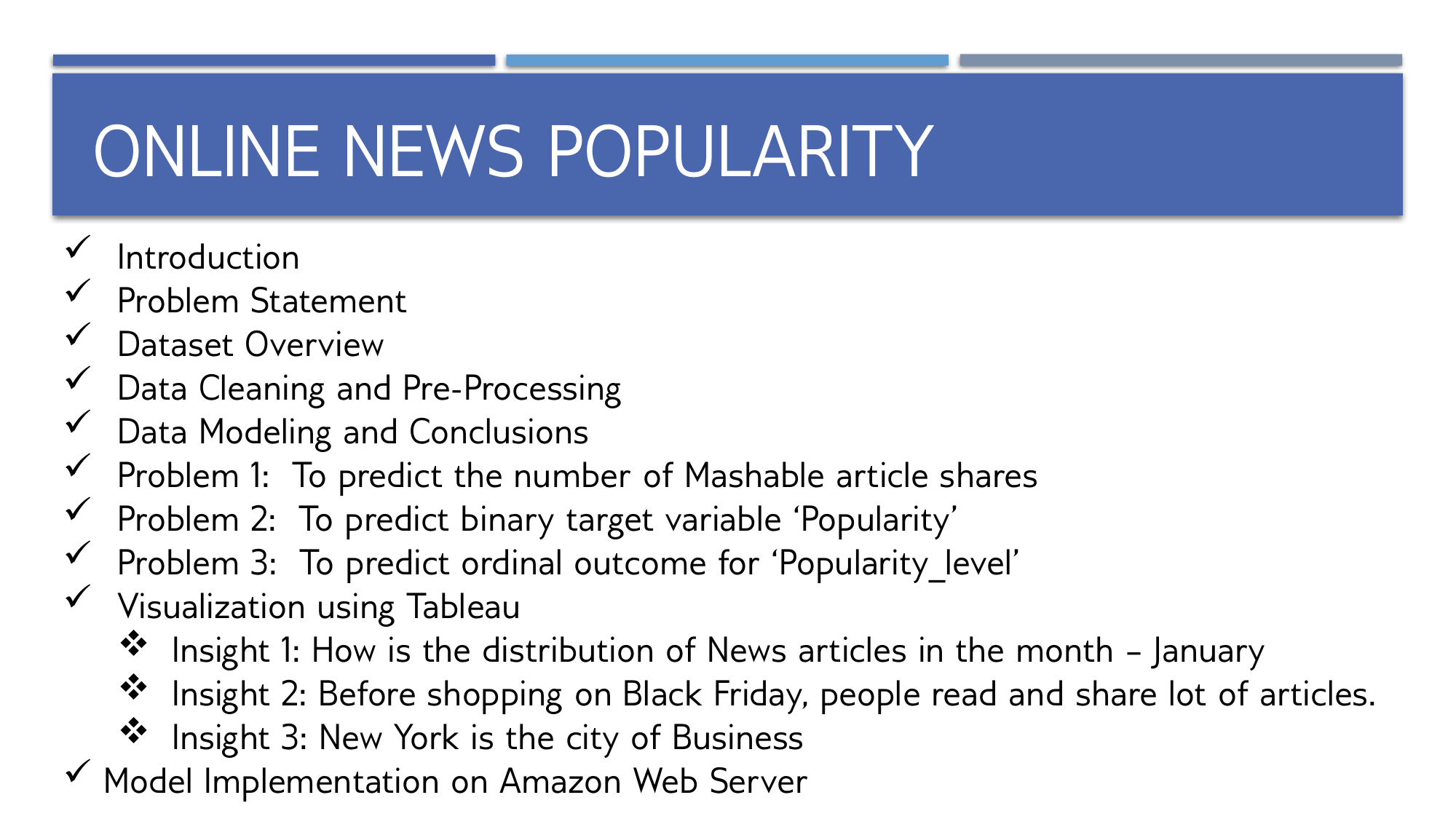

# Online News Popularity
Introduction
Problem Statement
Dataset Overview
Data Cleaning and Pre-Processing
Data Modeling and Conclusions
Problem 1:  To predict the number of Mashable article shares
Problem 2:  To predict binary target variable ‘Popularity’
Problem 3:  To predict ordinal outcome for ‘Popularity_level’
Visualization using Tableau
Insight 1: How is the distribution of News articles in the month – January
Insight 2: Before shopping on Black Friday, people read and share lot of articles.
Insight 3: New York is the city of Business
Model Implementation on Amazon Web Server